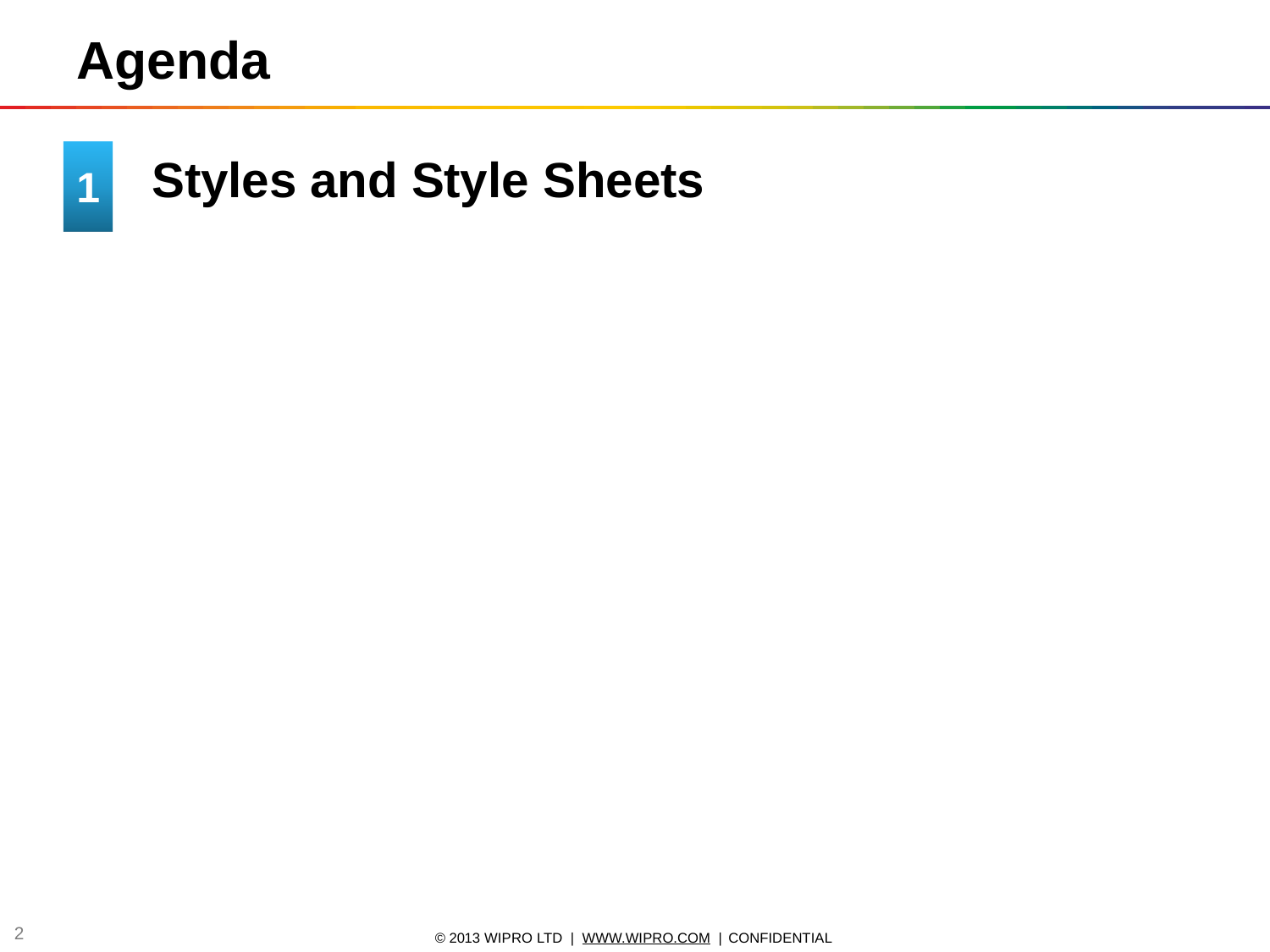

# Agеnda

Styles and Style Sheets
1
2
© 2013 WIPRO LTD  |  WWW.WIPRO.COM  | CONFIDENTIAL